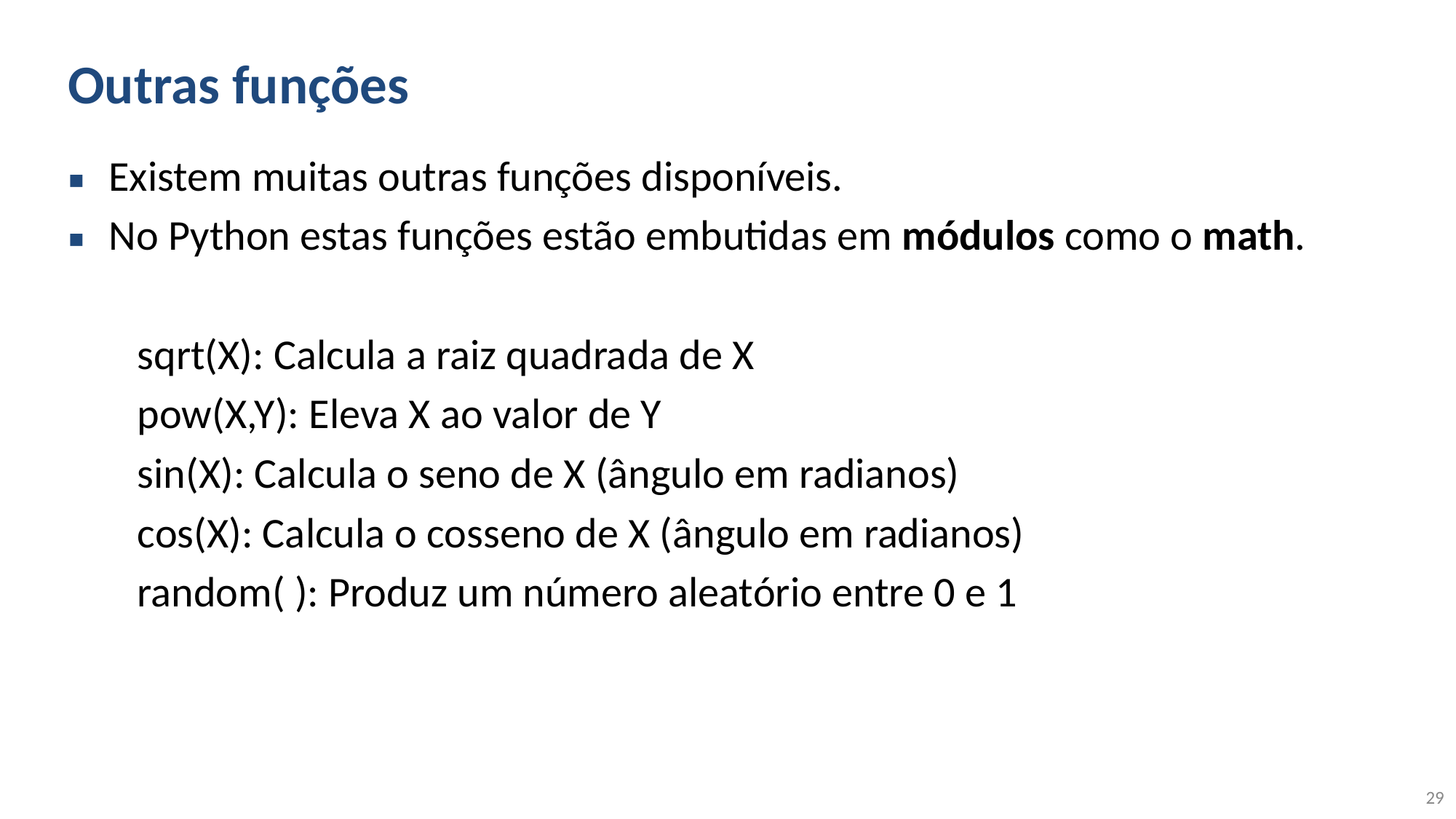

# Outras funções
Existem muitas outras funções disponíveis.
No Python estas funções estão embutidas em módulos como o math.

sqrt(X): Calcula a raiz quadrada de X
pow(X,Y): Eleva X ao valor de Y
sin(X): Calcula o seno de X (ângulo em radianos)
cos(X): Calcula o cosseno de X (ângulo em radianos)
random( ): Produz um número aleatório entre 0 e 1

29